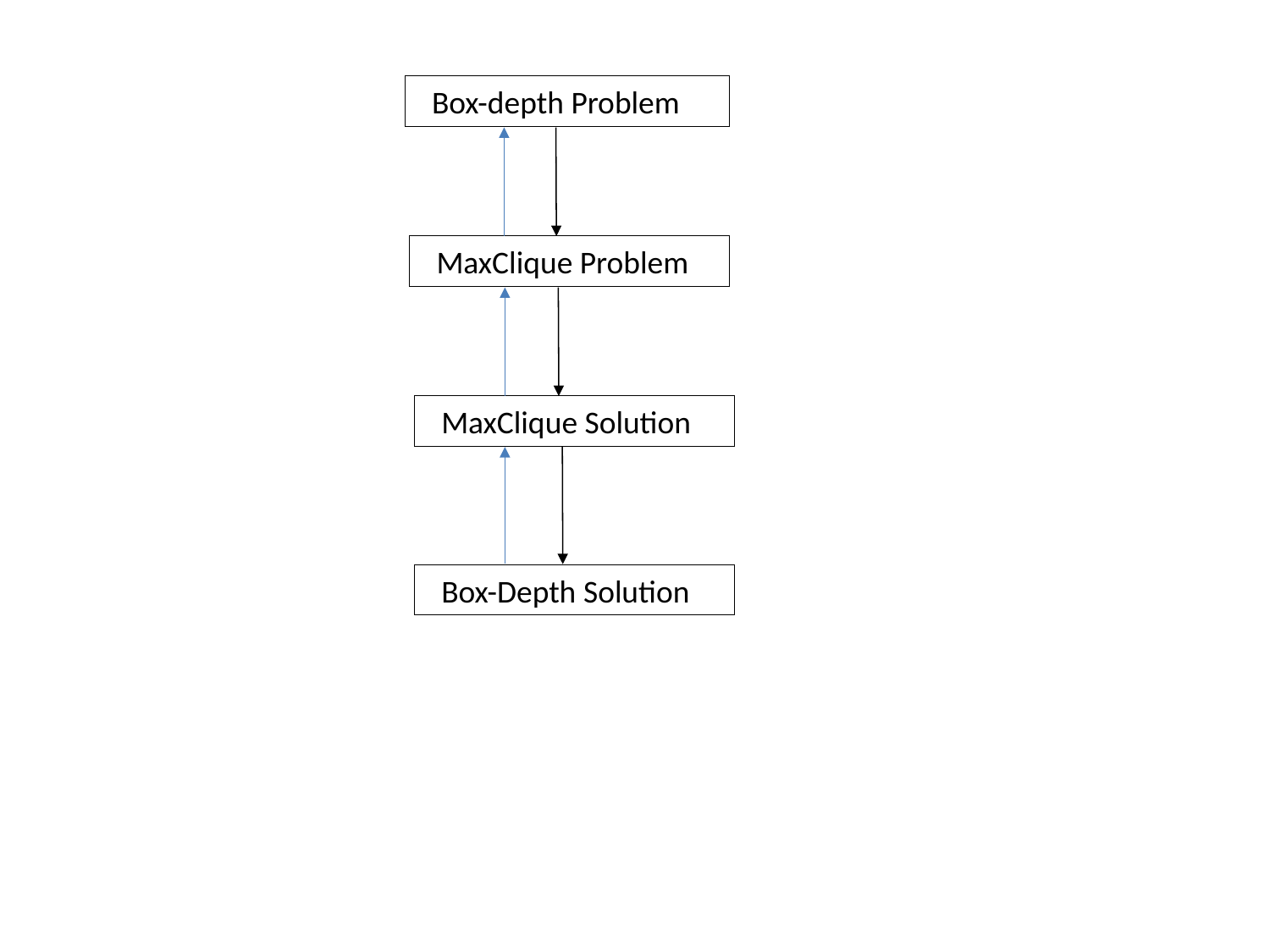

Box-depth Problem
  MaxClique Problem
  MaxClique Solution
  Box-Depth Solution